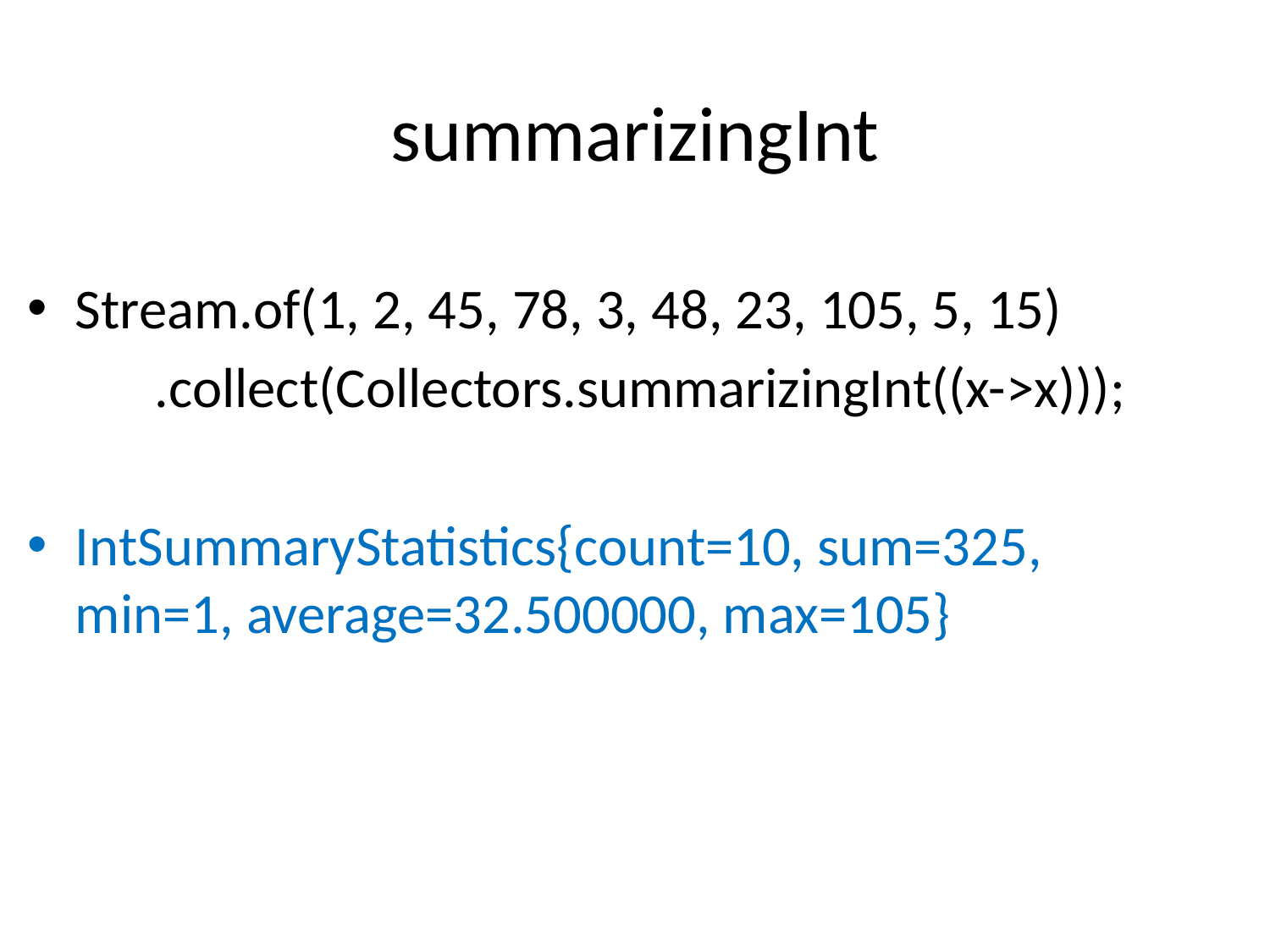

# summarizingInt
Stream.of(1, 2, 45, 78, 3, 48, 23, 105, 5, 15)
	.collect(Collectors.summarizingInt((x->x)));

IntSummaryStatistics{count=10, sum=325, min=1, average=32.500000, max=105}